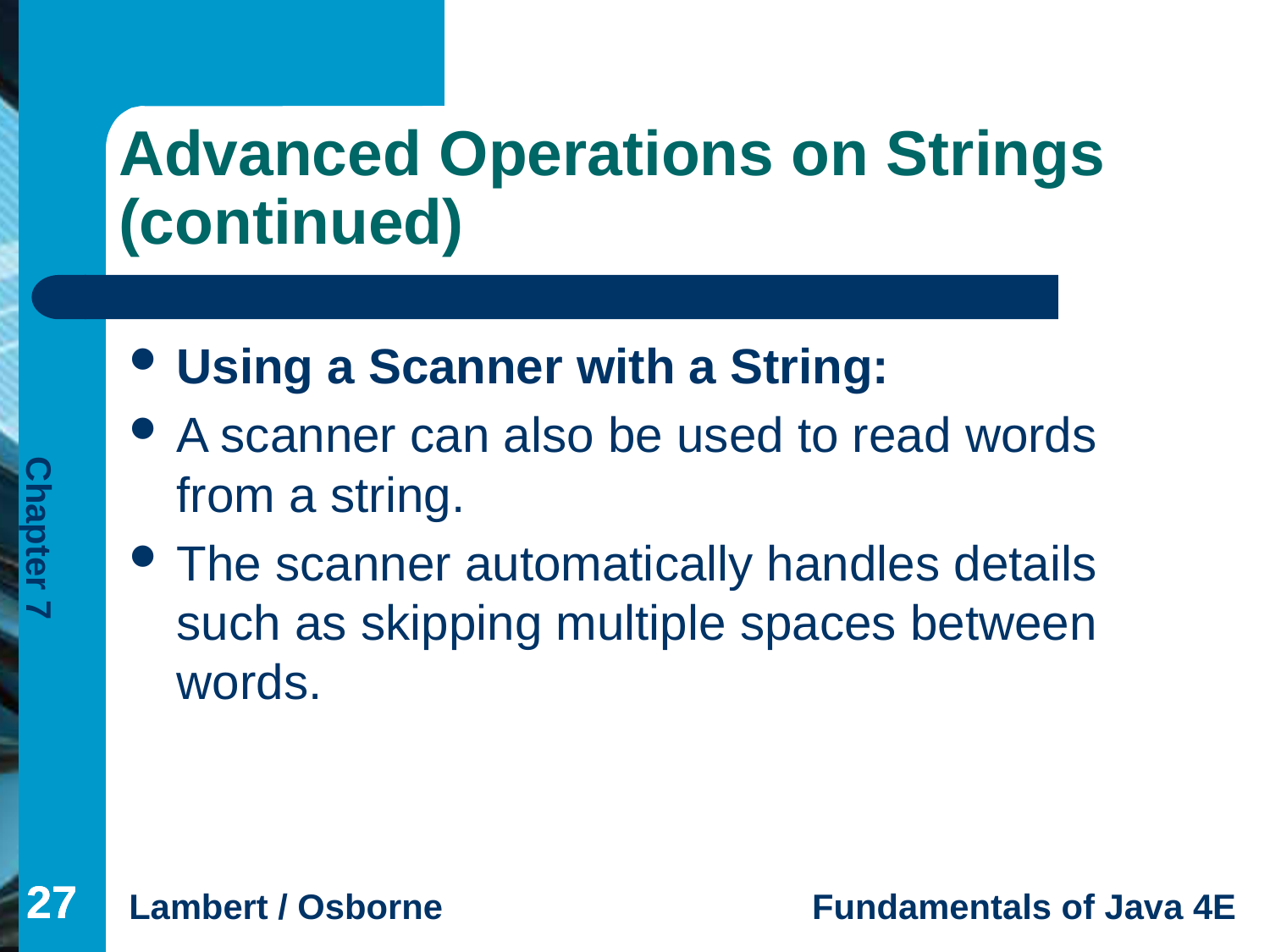

# Advanced Operations on Strings (continued)
Using a Scanner with a String:
A scanner can also be used to read words from a string.
The scanner automatically handles details such as skipping multiple spaces between words.
27
27
27